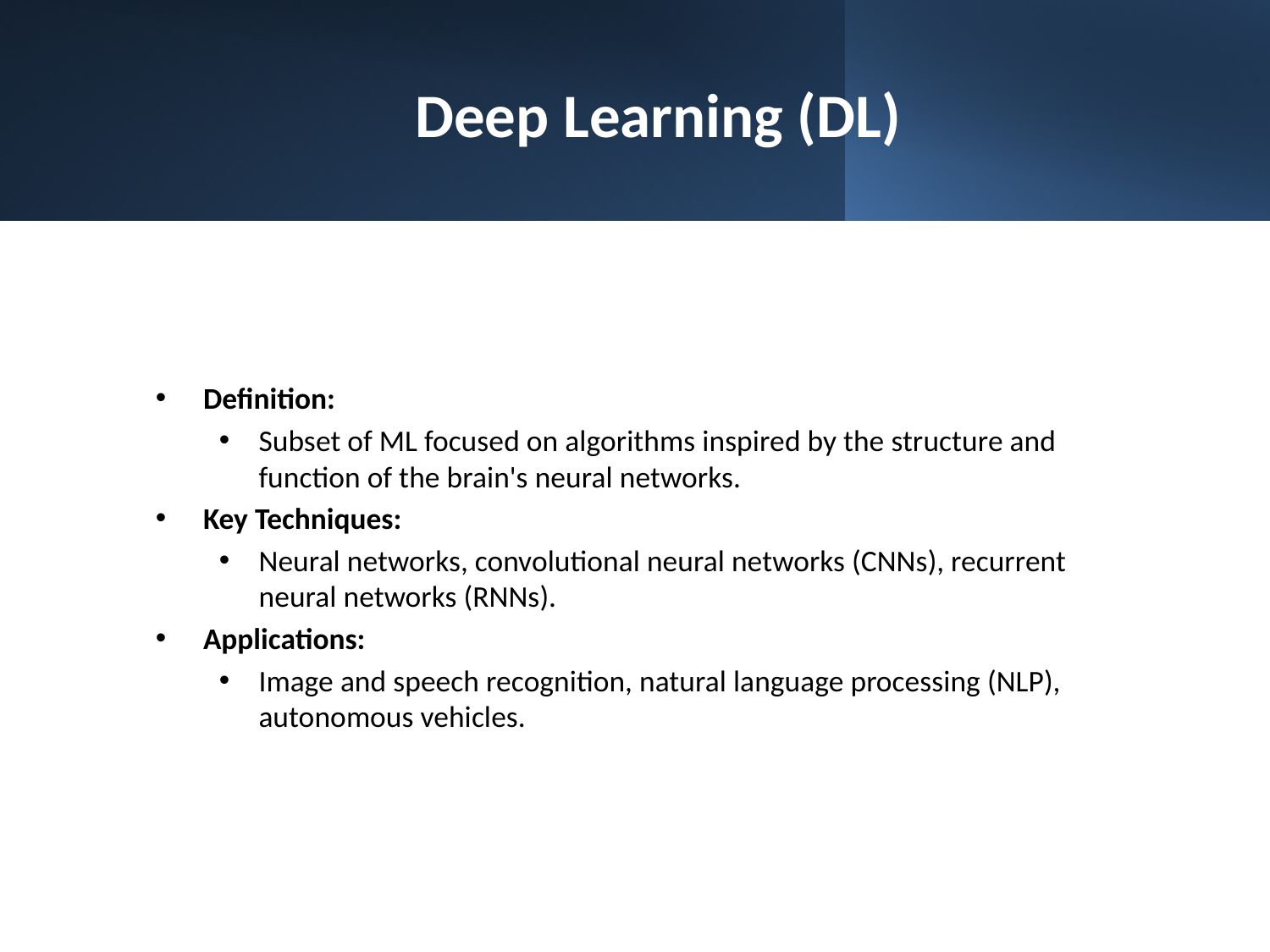

# Deep Learning (DL)
Definition:
Subset of ML focused on algorithms inspired by the structure and function of the brain's neural networks.
Key Techniques:
Neural networks, convolutional neural networks (CNNs), recurrent neural networks (RNNs).
Applications:
Image and speech recognition, natural language processing (NLP), autonomous vehicles.